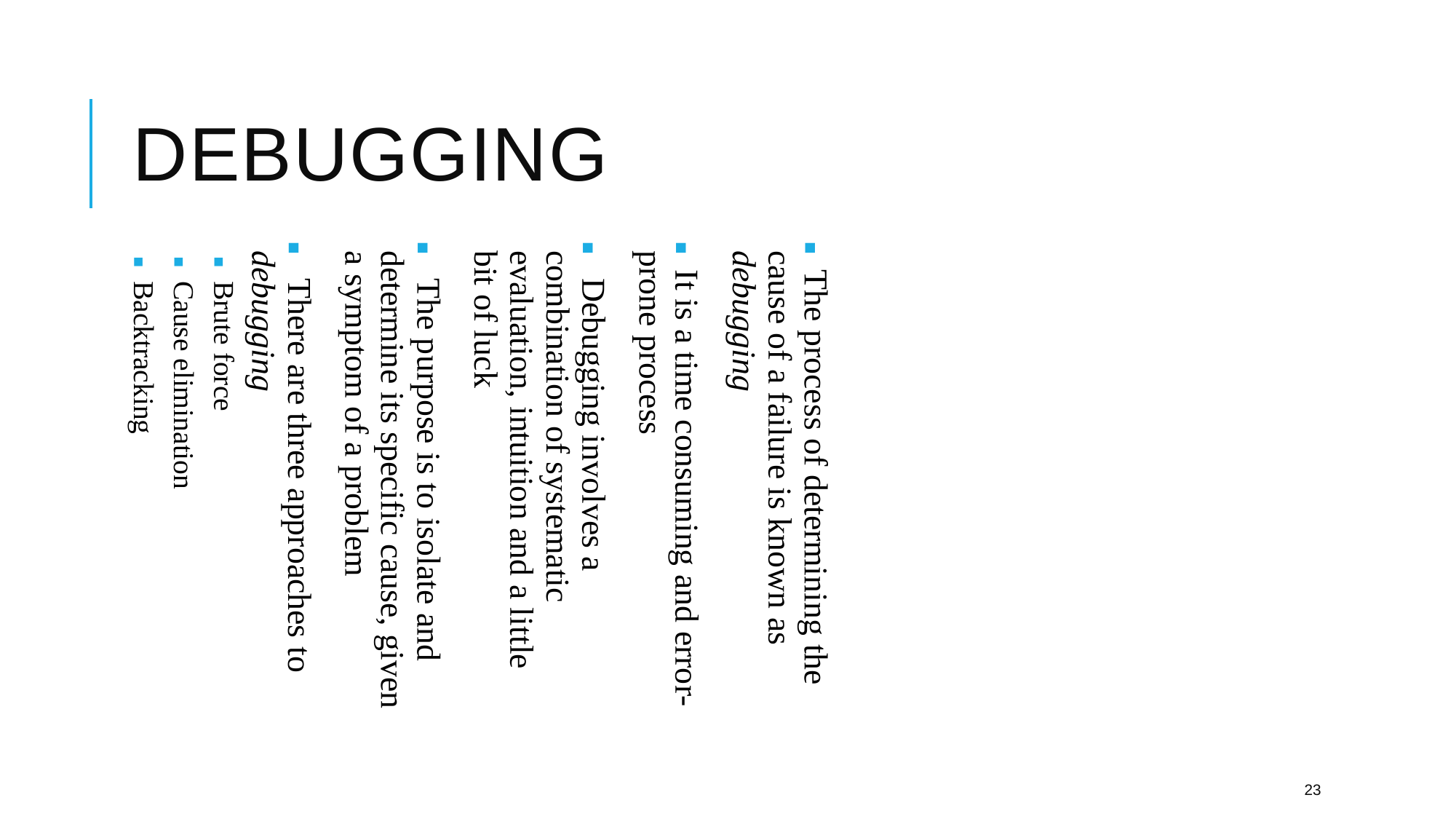

Debugging
The process of determining the cause of a failure is known as debugging
It is a time consuming and error-prone process
 Debugging involves a combination of systematic evaluation, intuition and a little bit of luck
 The purpose is to isolate and determine its specific cause, given a symptom of a problem
 There are three approaches to debugging
Brute force
Cause elimination
Backtracking
23